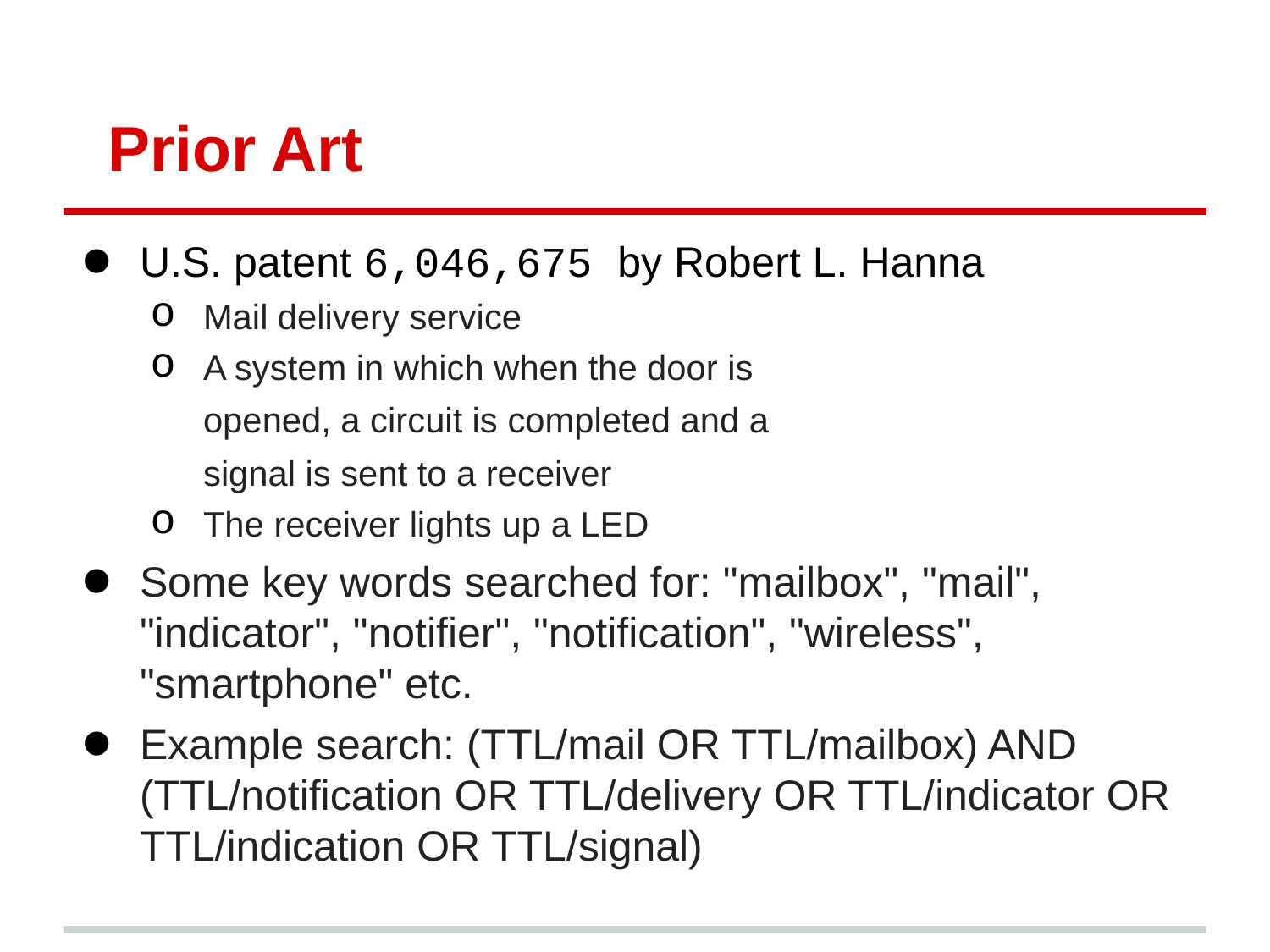

# Prior Art
U.S. patent 6,046,675 by Robert L. Hanna
Mail delivery service
A system in which when the door is
opened, a circuit is completed and a
signal is sent to a receiver
The receiver lights up a LED
Some key words searched for: "mailbox", "mail", "indicator", "notifier", "notification", "wireless", "smartphone" etc.
Example search: (TTL/mail OR TTL/mailbox) AND (TTL/notification OR TTL/delivery OR TTL/indicator OR TTL/indication OR TTL/signal)